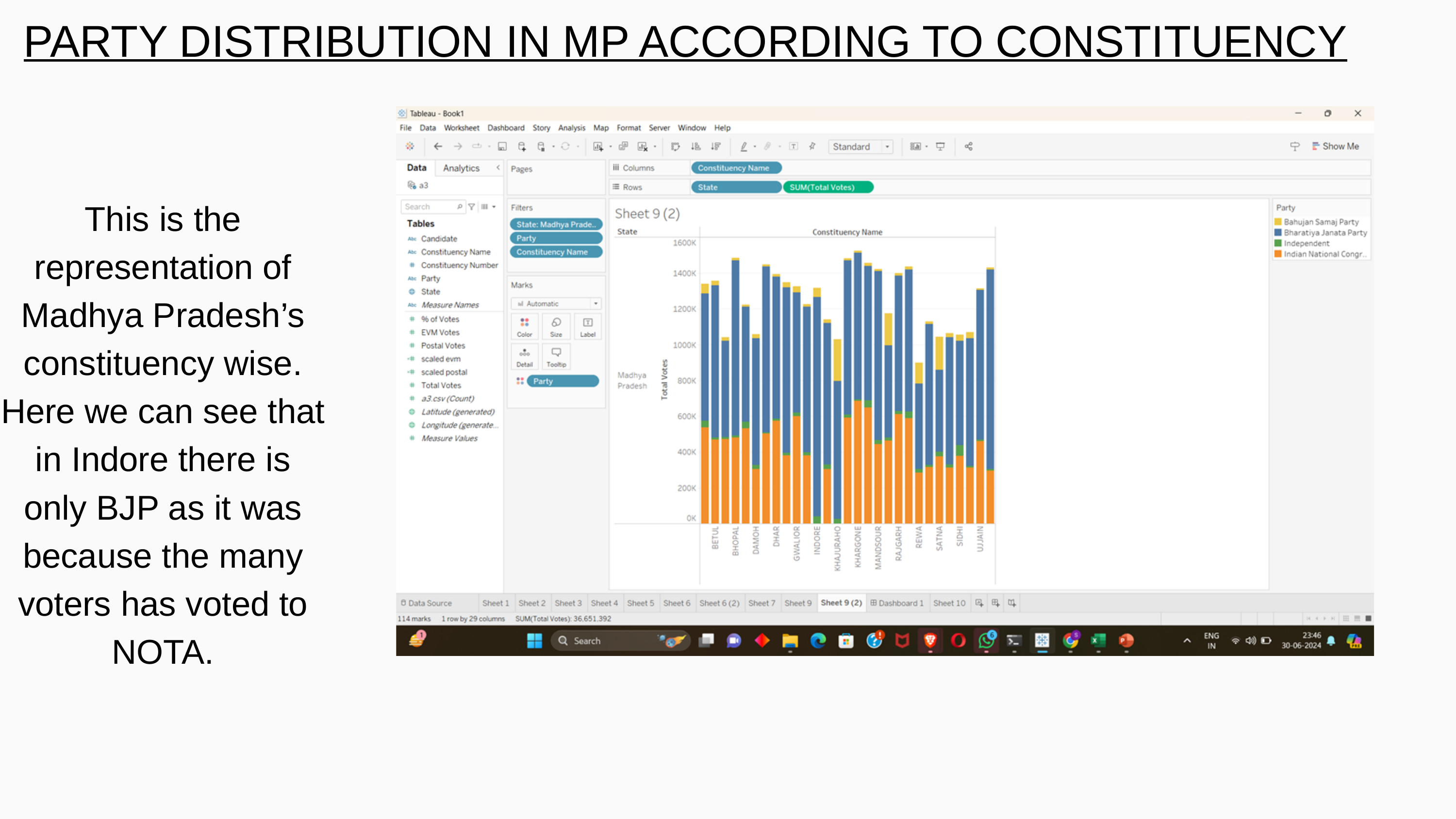

PARTY DISTRIBUTION IN MP ACCORDING TO CONSTITUENCY

This is the representation of Madhya Pradesh’s constituency wise.
Here we can see that in Indore there is only BJP as it was because the many voters has voted to NOTA.